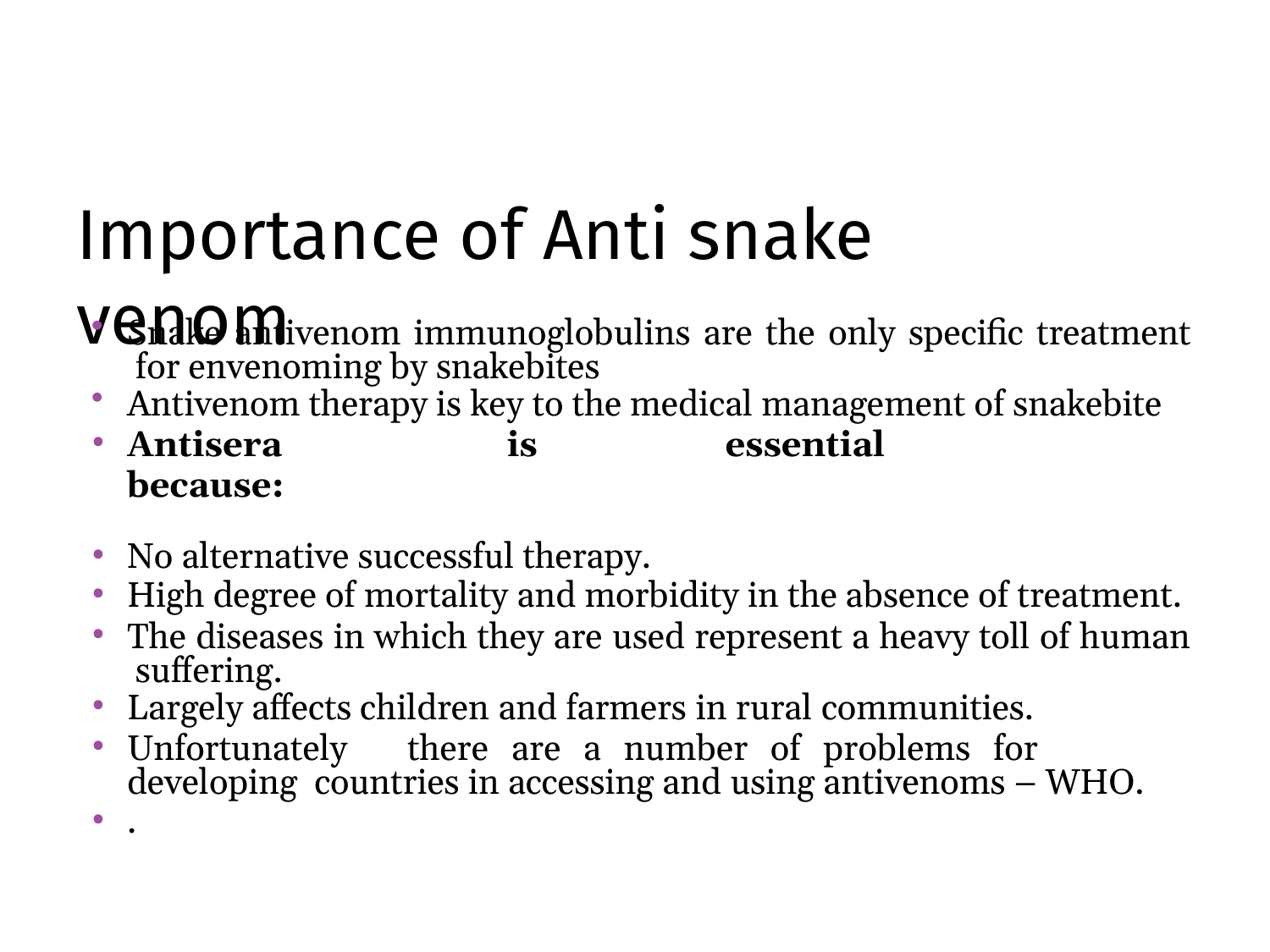

# Importance of Anti snake venom
Snake antivenom immunoglobulins are the only specific treatment  for envenoming by snakebites
Antivenom therapy is key to the medical management of snakebite
Antisera	is	essential	because:
No alternative successful therapy.
High degree of mortality and morbidity in the absence of treatment.
The diseases in which they are used represent a heavy toll of human  suffering.
Largely affects children and farmers in rural communities.
Unfortunately	there	are	a	number	of	problems	for	developing  countries in accessing and using antivenoms – WHO.
.